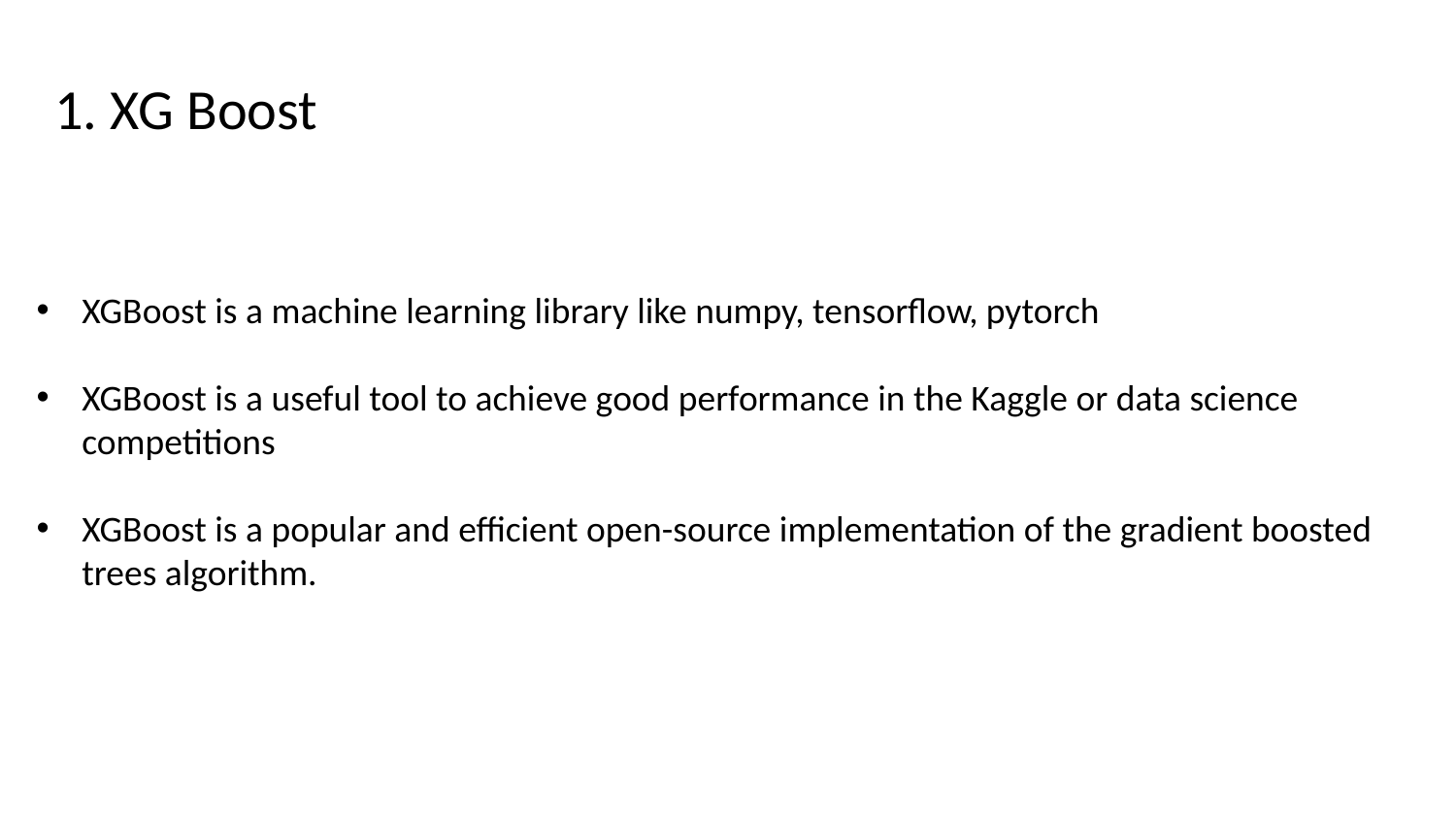

1. XG Boost

XGBoost is a machine learning library like numpy, tensorflow, pytorch

XGBoost is a useful tool to achieve good performance in the Kaggle or data science competitions

XGBoost is a popular and efficient open-source implementation of the gradient boosted trees algorithm.